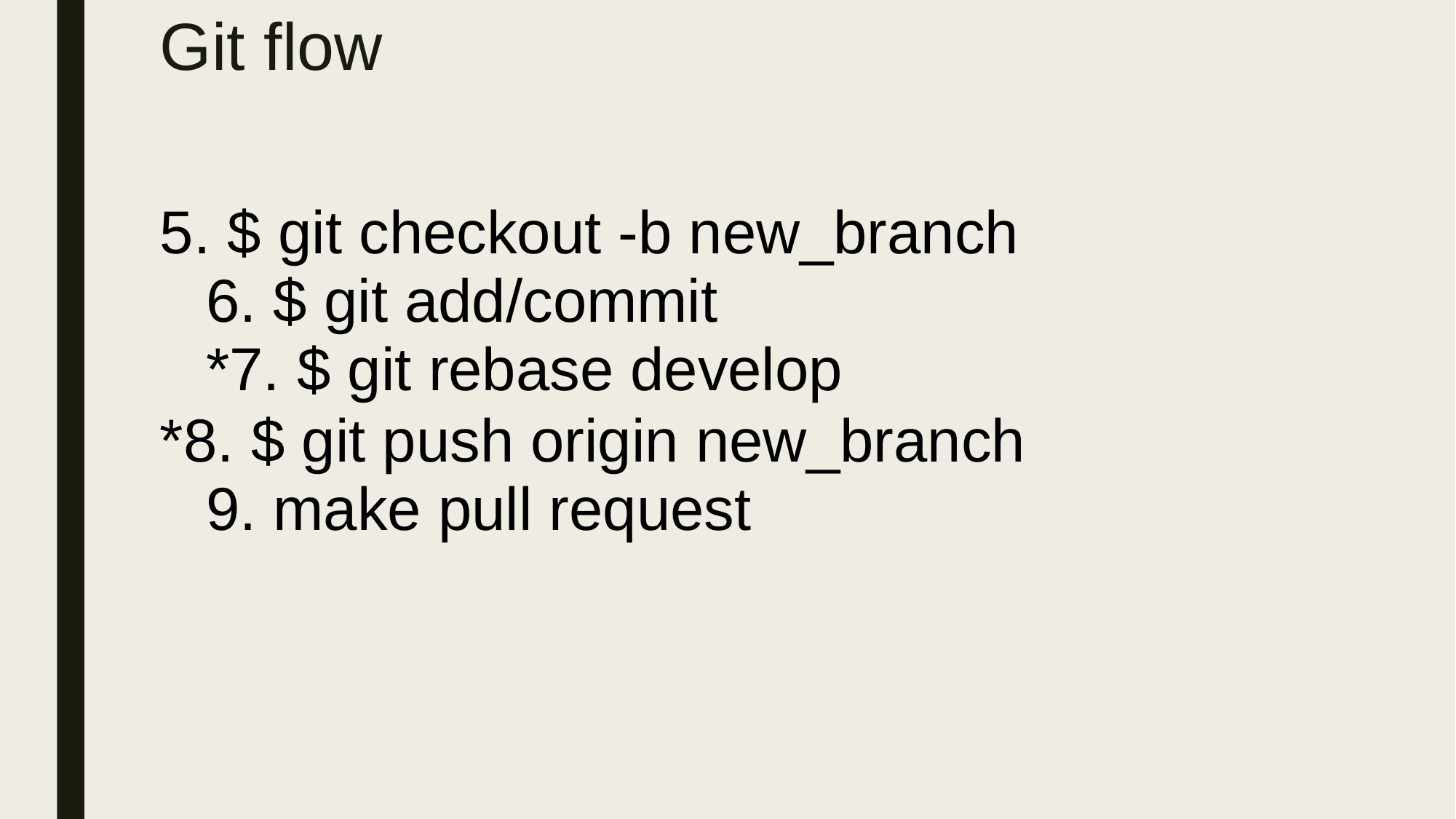

# Git flow
5. $ git checkout -b new_branch
6. $ git add/commit
*7. $ git rebase develop
*8. $ git push origin new_branch
9. make pull request